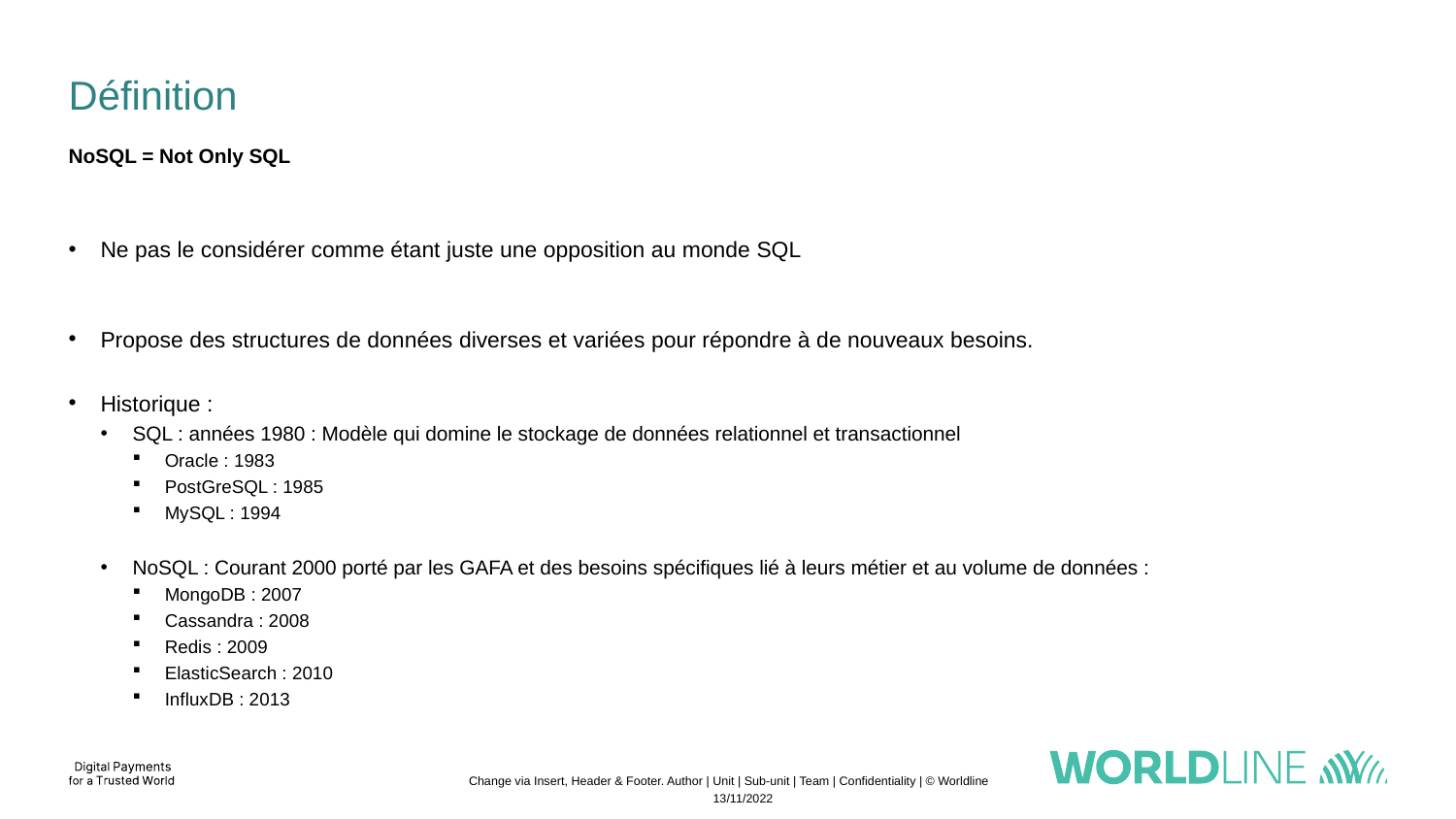

# Définition
NoSQL = Not Only SQL
Ne pas le considérer comme étant juste une opposition au monde SQL

Propose des structures de données diverses et variées pour répondre à de nouveaux besoins.

Historique :
SQL : années 1980 : Modèle qui domine le stockage de données relationnel et transactionnel
Oracle : 1983
PostGreSQL : 1985
MySQL : 1994

NoSQL : Courant 2000 porté par les GAFA et des besoins spécifiques lié à leurs métier et au volume de données :
MongoDB : 2007
Cassandra : 2008
Redis : 2009
ElasticSearch : 2010
InfluxDB : 2013

Change via Insert, Header & Footer. Author | Unit | Sub-unit | Team | Confidentiality | © Worldline
13/11/2022